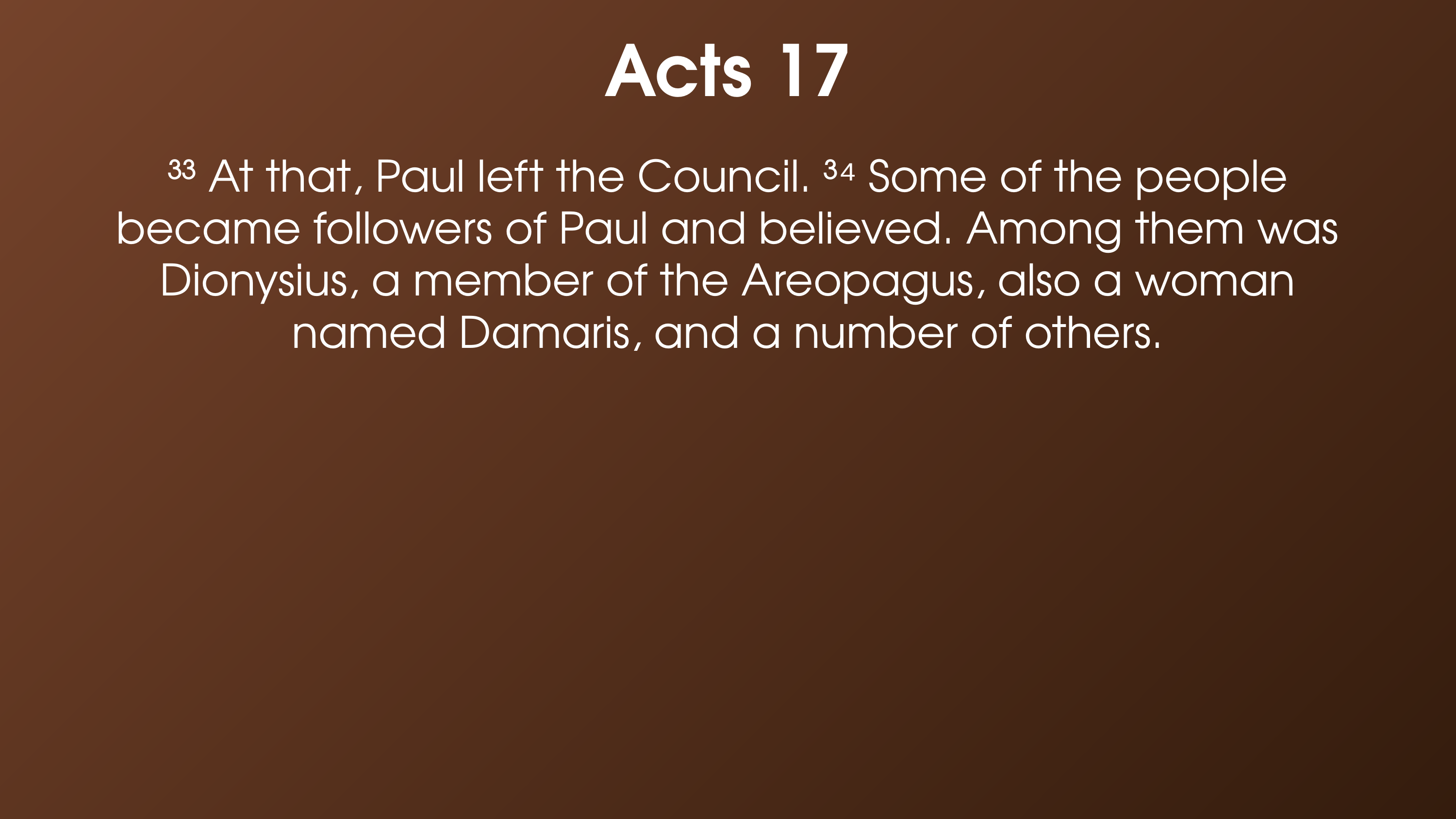

Acts 17
³³ At that, Paul left the Council. ³⁴ Some of the people became followers of Paul and believed. Among them was Dionysius, a member of the Areopagus, also a woman named Damaris, and a number of others.